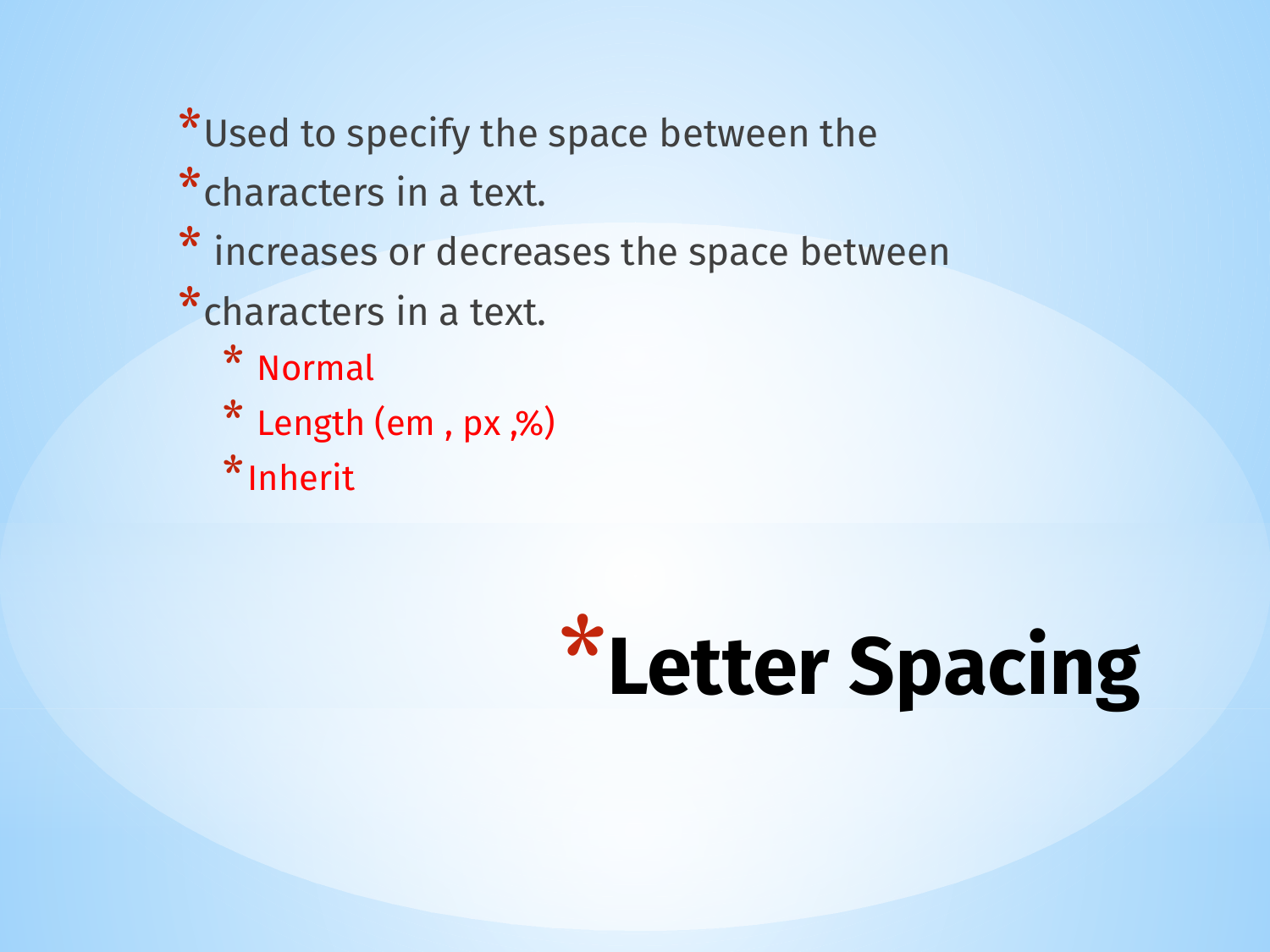

Used to specify the space between the
characters in a text.
 increases or decreases the space between
characters in a text.
 Normal
 Length (em , px ,%)
Inherit
# Letter Spacing